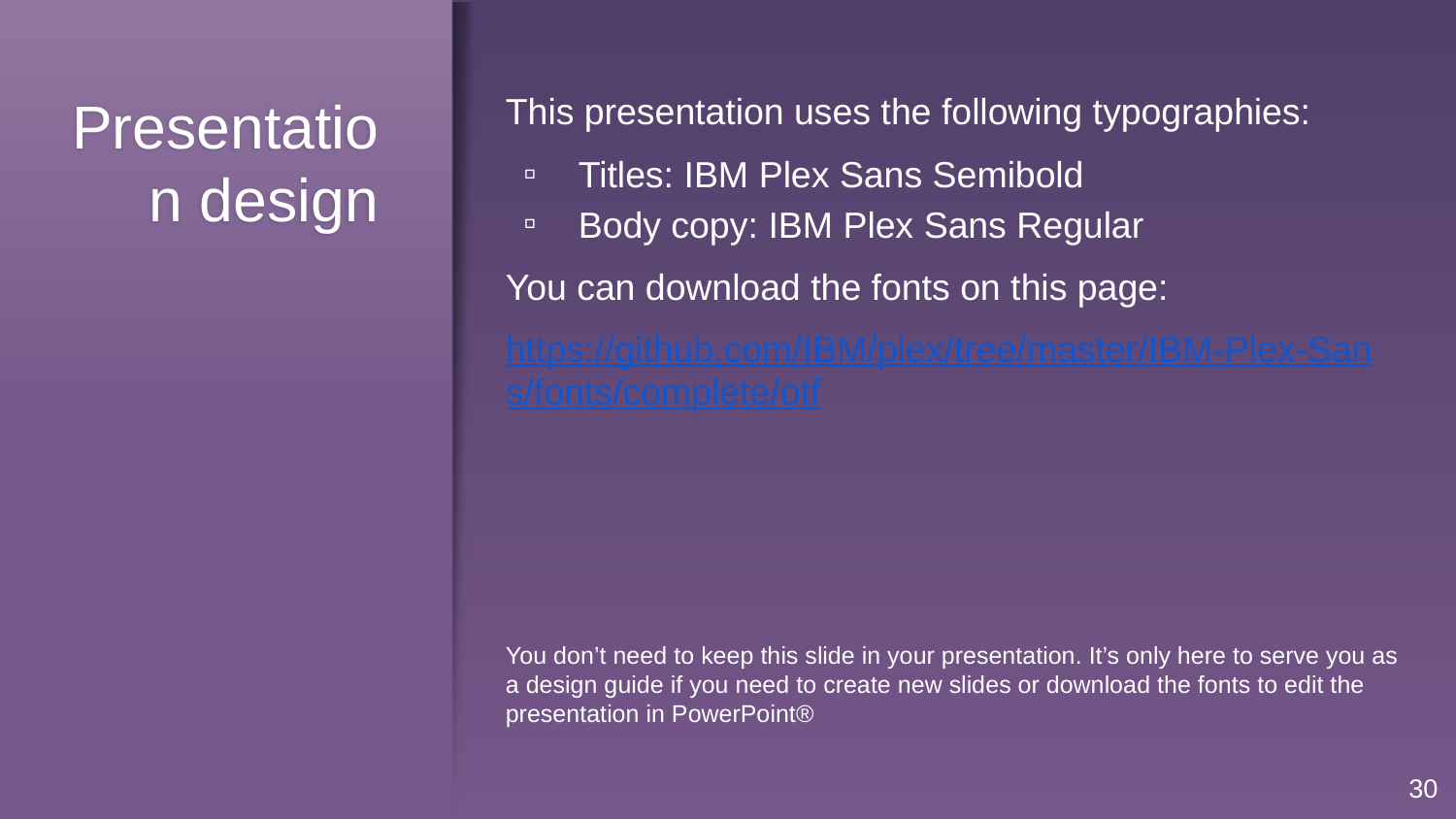

# Presentation design
This presentation uses the following typographies:
Titles: IBM Plex Sans Semibold
Body copy: IBM Plex Sans Regular
You can download the fonts on this page:
https://github.com/IBM/plex/tree/master/IBM-Plex-Sans/fonts/complete/otf

You don’t need to keep this slide in your presentation. It’s only here to serve you as a design guide if you need to create new slides or download the fonts to edit the presentation in PowerPoint®

30